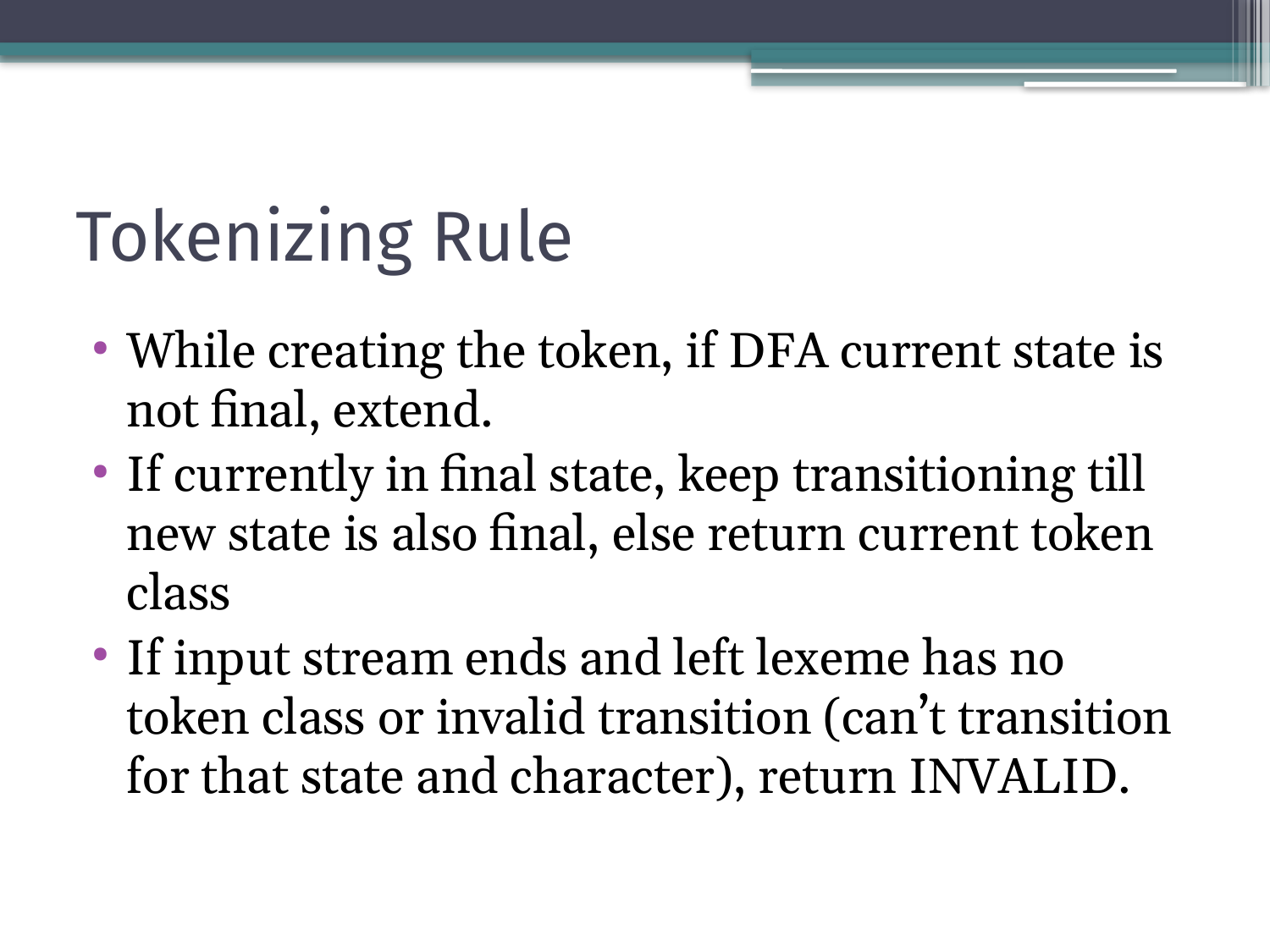

# Tokenizing Rule
While creating the token, if DFA current state is not final, extend.
If currently in final state, keep transitioning till new state is also final, else return current token class
If input stream ends and left lexeme has no token class or invalid transition (can’t transition for that state and character), return INVALID.